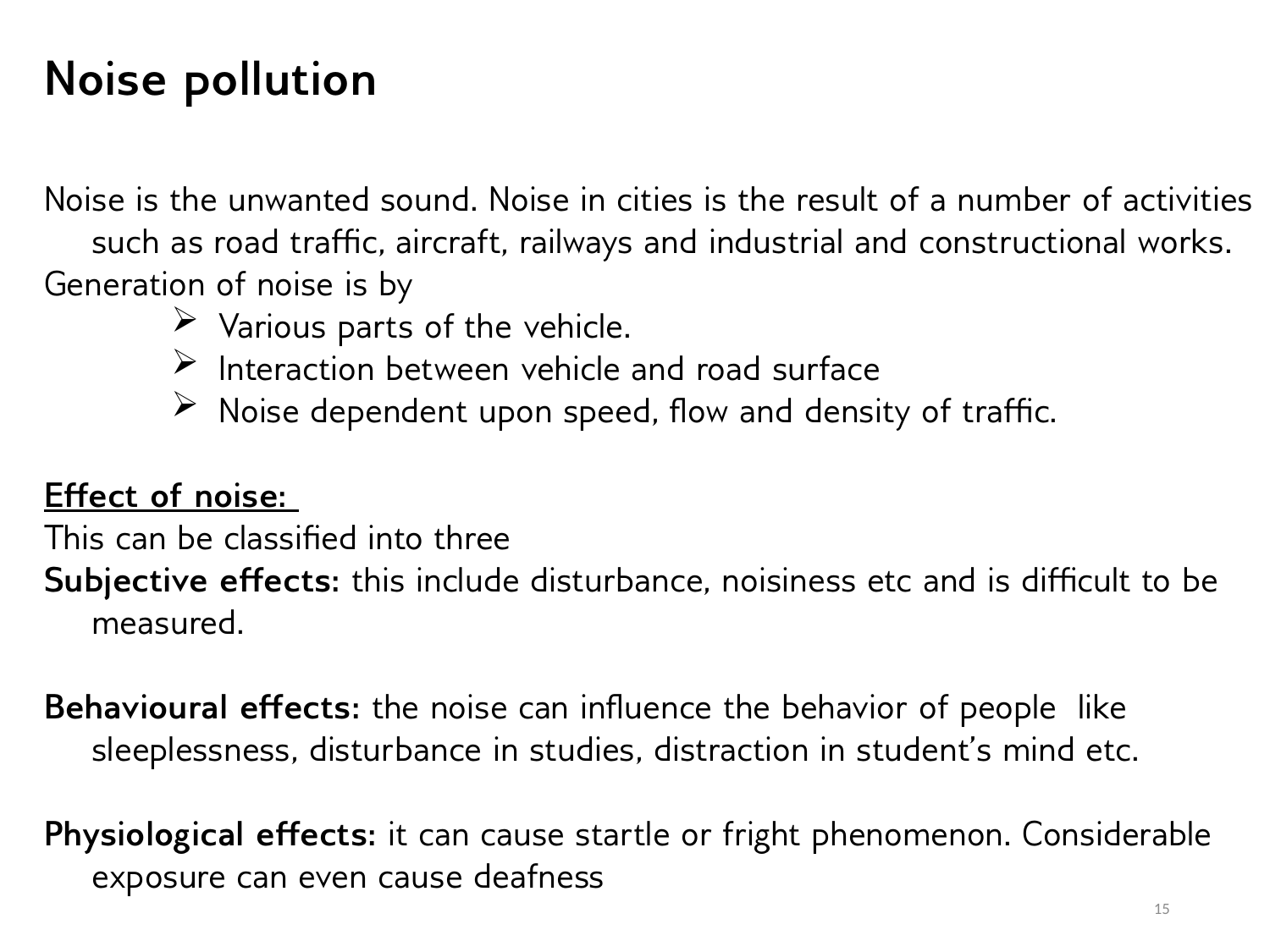

# Noise pollution
Noise is the unwanted sound. Noise in cities is the result of a number of activities such as road traffic, aircraft, railways and industrial and constructional works.
Generation of noise is by
Various parts of the vehicle.
Interaction between vehicle and road surface
Noise dependent upon speed, flow and density of traffic.

Effect of noise:
This can be classified into three
Subjective effects: this include disturbance, noisiness etc and is difficult to be measured.

Behavioural effects: the noise can influence the behavior of people  like sleeplessness, disturbance in studies, distraction in student’s mind etc.

Physiological effects: it can cause startle or fright phenomenon. Considerable exposure can even cause deafness
15